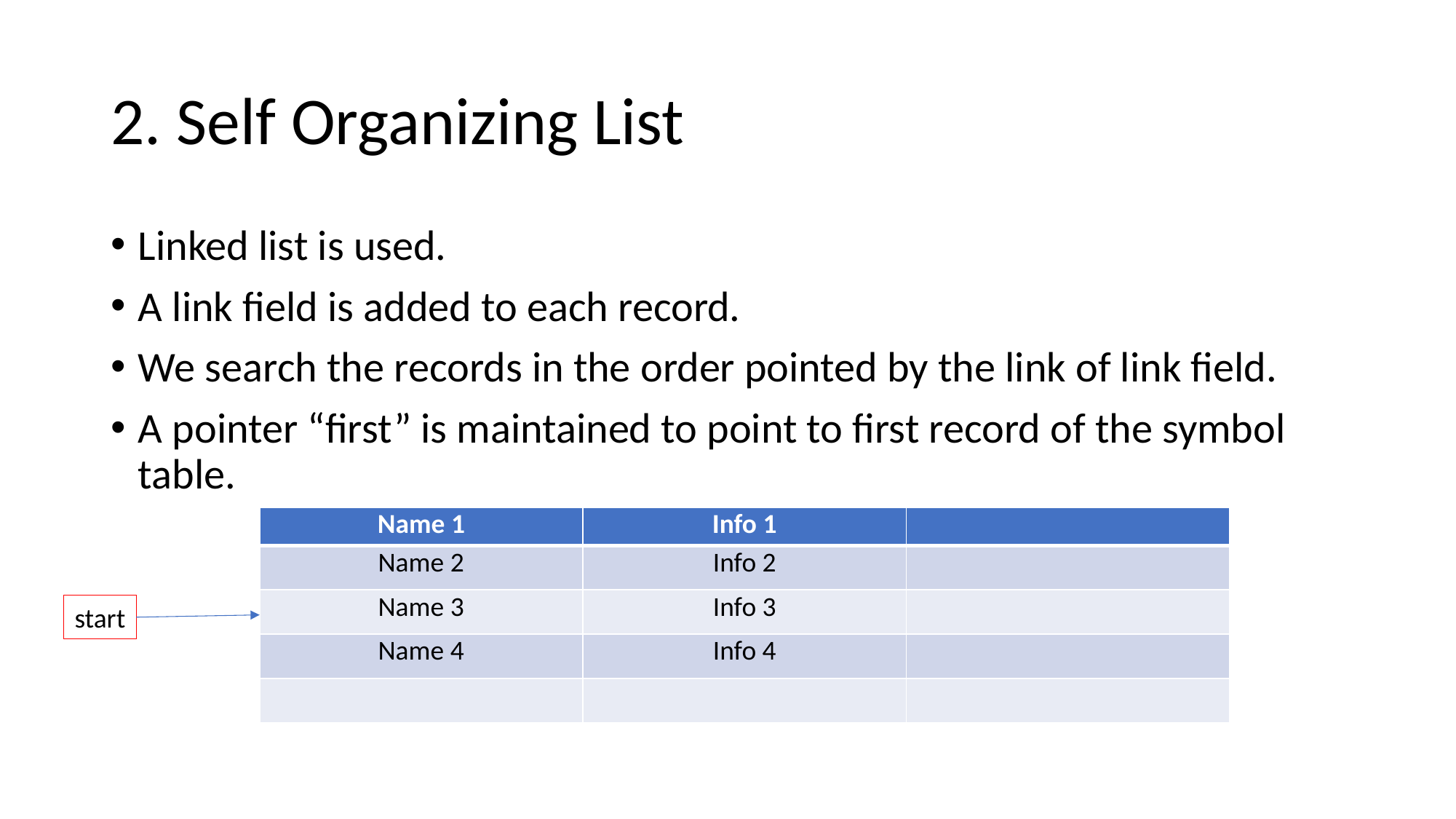

# 2. Self Organizing List
Linked list is used.
A link field is added to each record.
We search the records in the order pointed by the link of link field.
A pointer “first” is maintained to point to first record of the symbol table.
| Name 1 | Info 1 |  |
| --- | --- | --- |
| Name 2 | Info 2 |  |
| Name 3 | Info 3 |  |
| Name 4 | Info 4 |  |
|  |  |  |
start